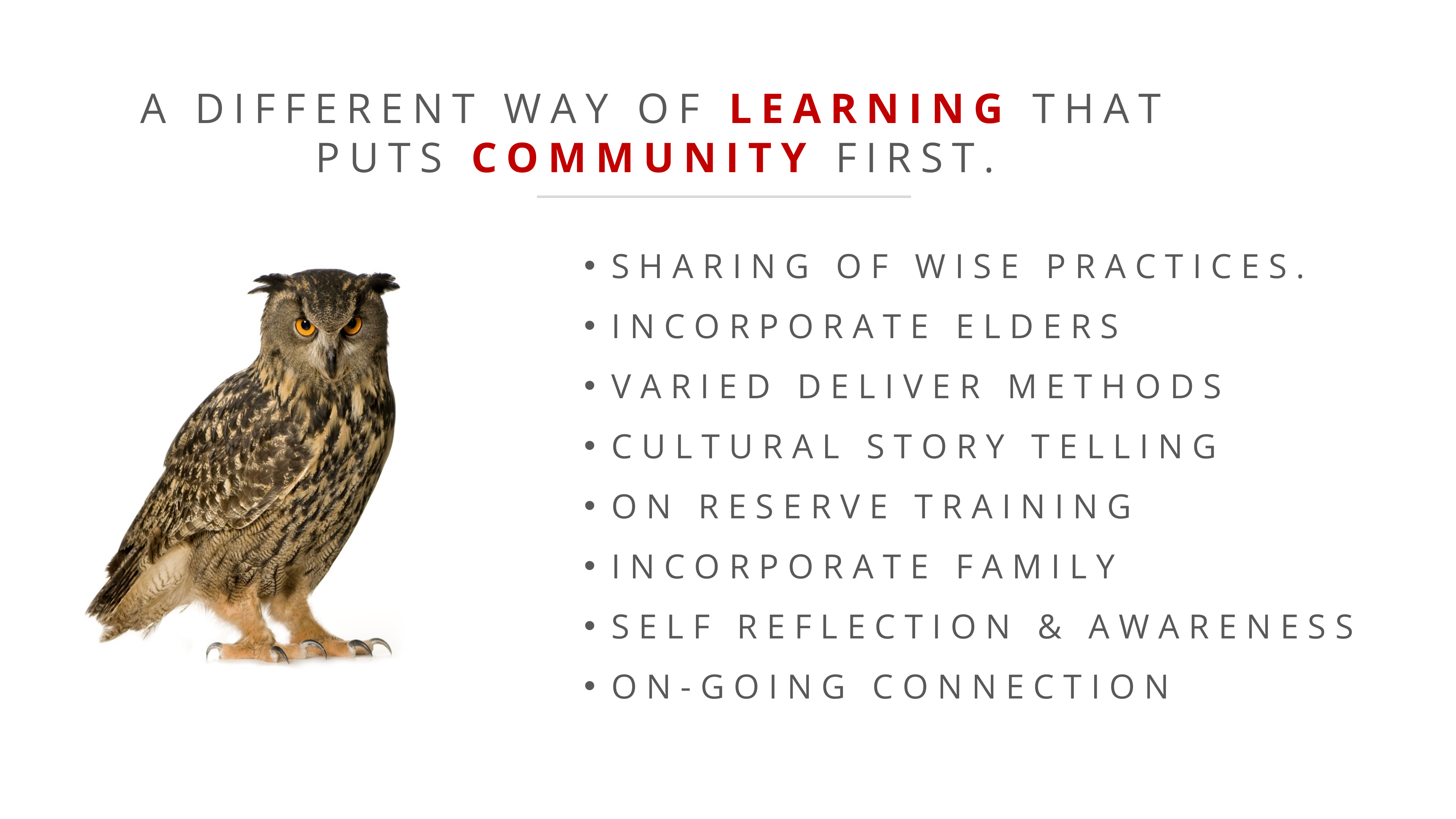

A DIFFERENT WAY OF LEARNING THAT PUTS COMMUNITY FIRST.
Sharing of Wise Practices.
Incorporate Elders
Varied Deliver Methods
Cultural Story Telling
On Reserve Training
Incorporate Family
Self Reflection & Awareness
On-Going Connection